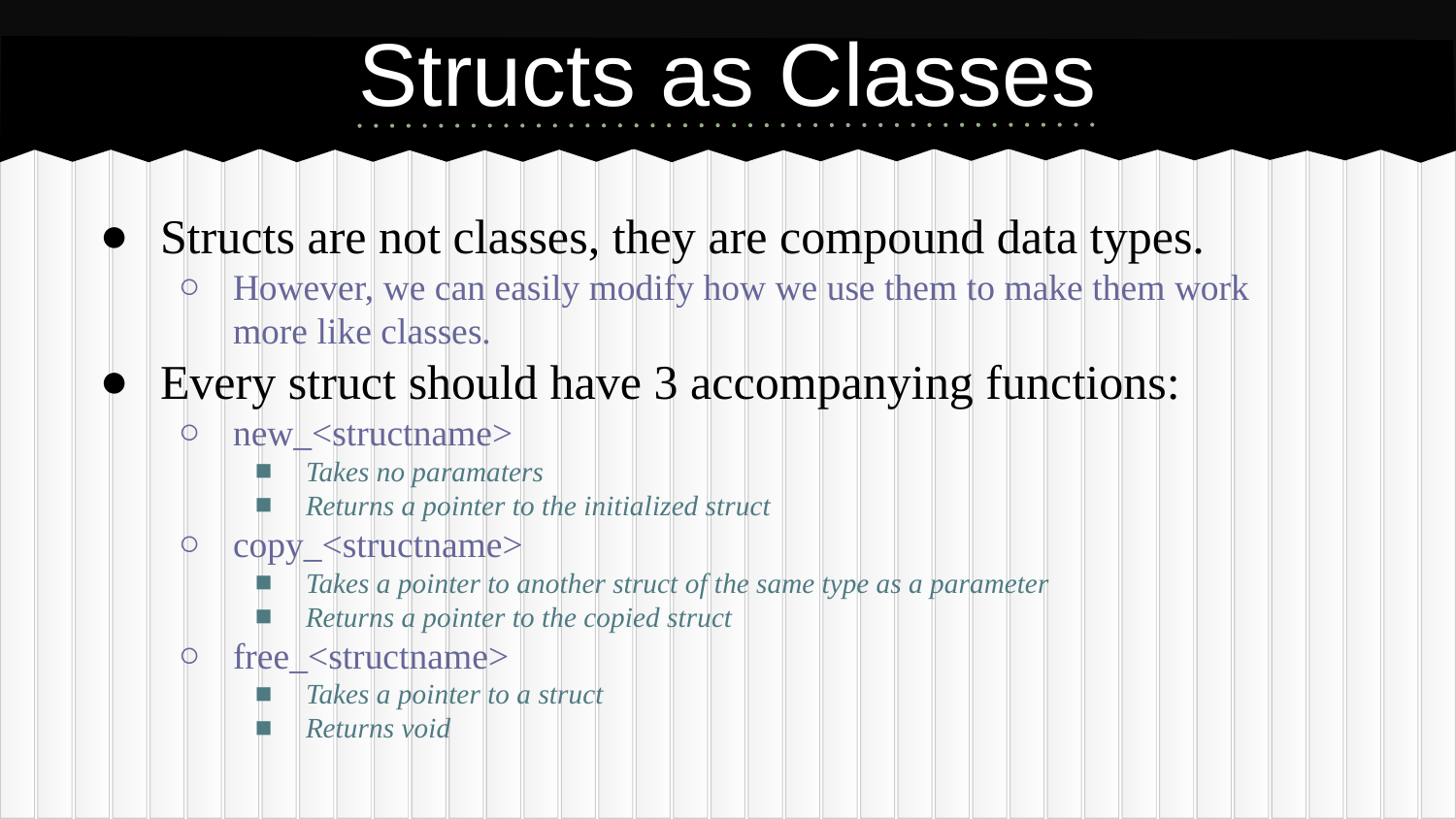

# Structs as Classes
Structs are not classes, they are compound data types.
However, we can easily modify how we use them to make them work more like classes.
Every struct should have 3 accompanying functions:
new_<structname>
Takes no paramaters
Returns a pointer to the initialized struct
copy_<structname>
Takes a pointer to another struct of the same type as a parameter
Returns a pointer to the copied struct
free_<structname>
Takes a pointer to a struct
Returns void